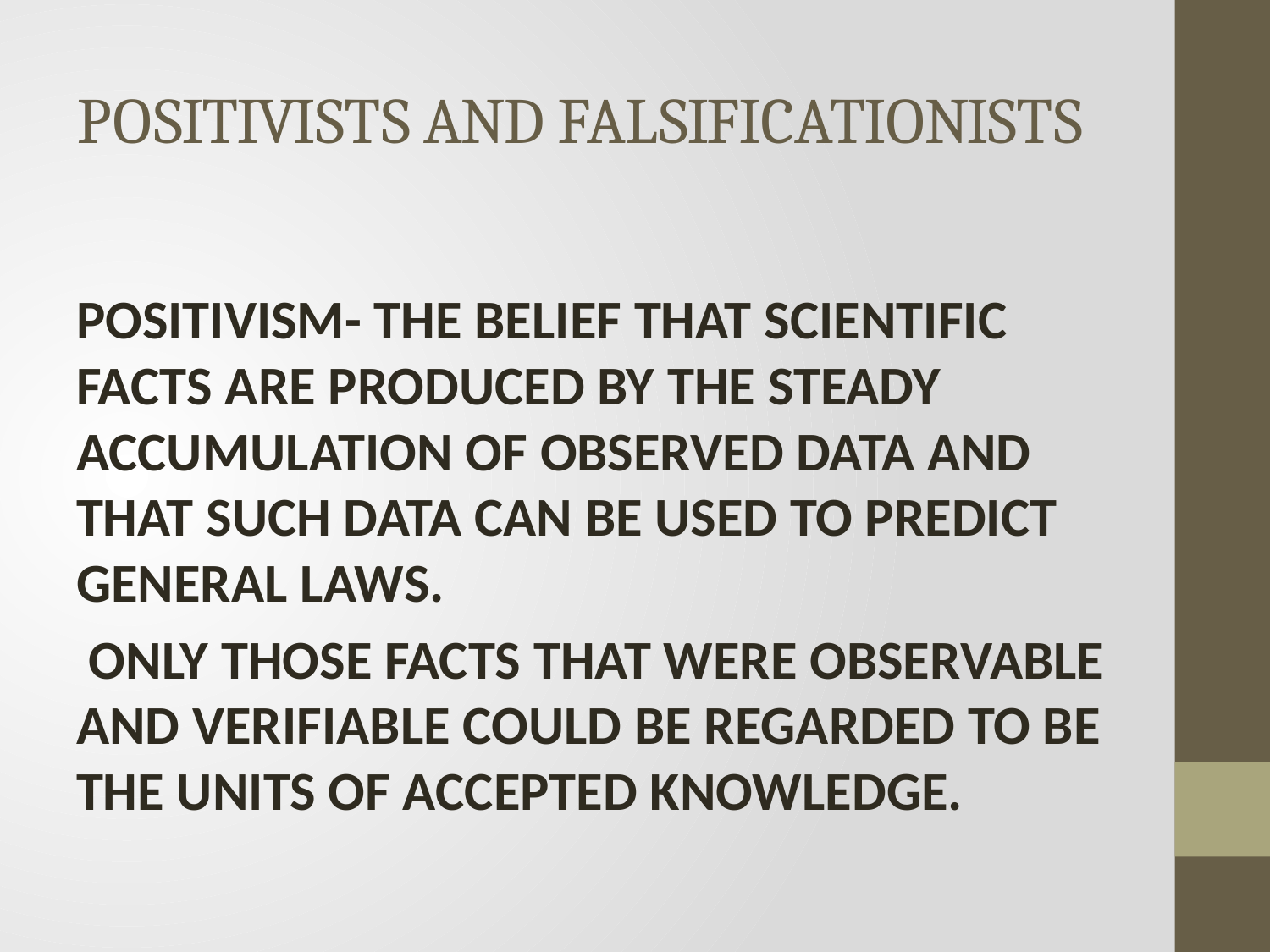

# POSITIVISTS AND FALSIFICATIONISTS

POSITIVISM- THE BELIEF THAT SCIENTIFIC FACTS ARE PRODUCED BY THE STEADY ACCUMULATION OF OBSERVED DATA AND THAT SUCH DATA CAN BE USED TO PREDICT GENERAL LAWS.
 ONLY THOSE FACTS THAT WERE OBSERVABLE AND VERIFIABLE COULD BE REGARDED TO BE THE UNITS OF ACCEPTED KNOWLEDGE.